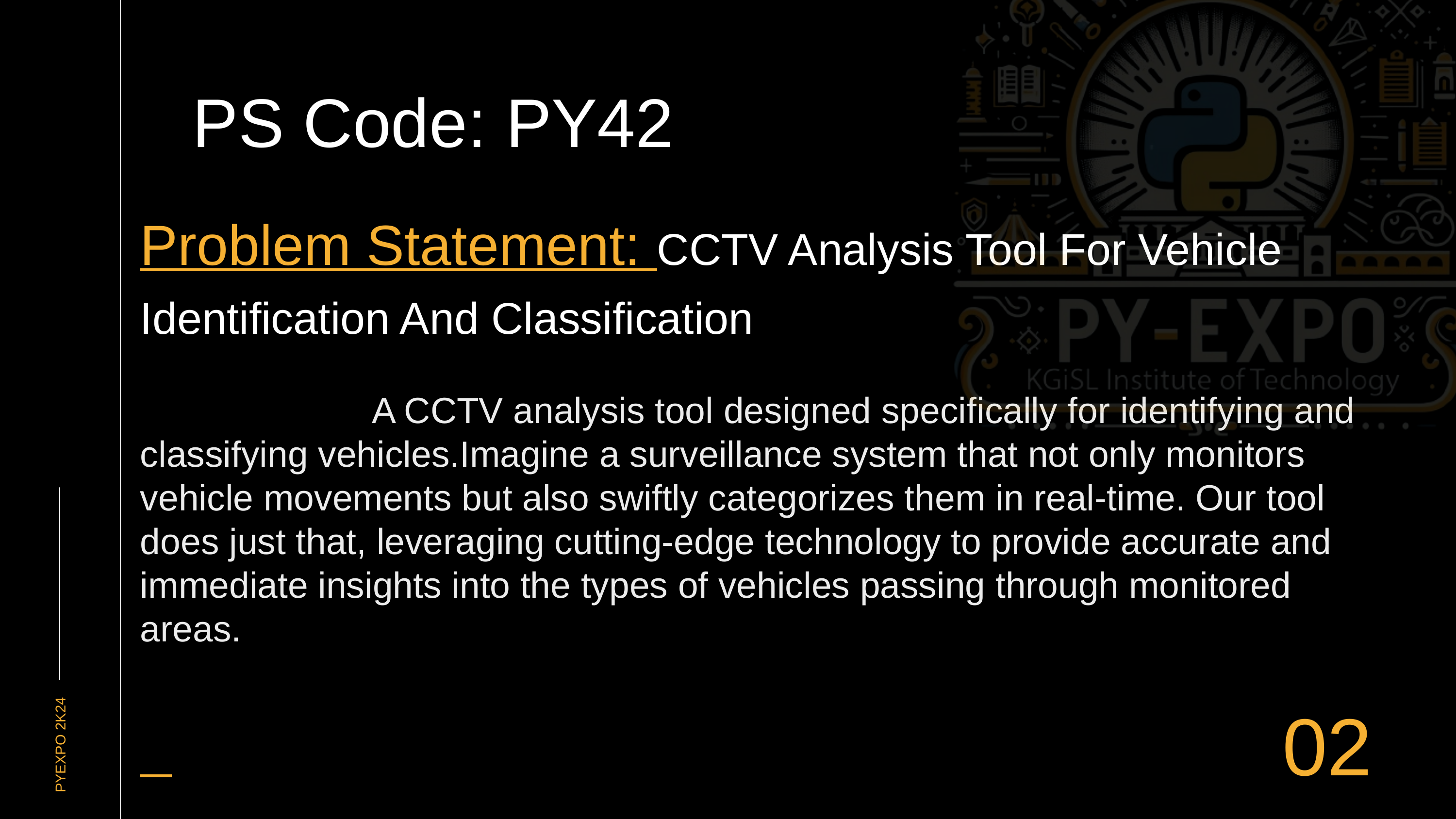

PS Code: PY42
Problem Statement: CCTV Analysis Tool For Vehicle Identification And Classification

                       A CCTV analysis tool designed specifically for identifying and classifying vehicles.Imagine a surveillance system that not only monitors vehicle movements but also swiftly categorizes them in real-time. Our tool does just that, leveraging cutting-edge technology to provide accurate and immediate insights into the types of vehicles passing through monitored areas.

02
PYEXPO 2K24